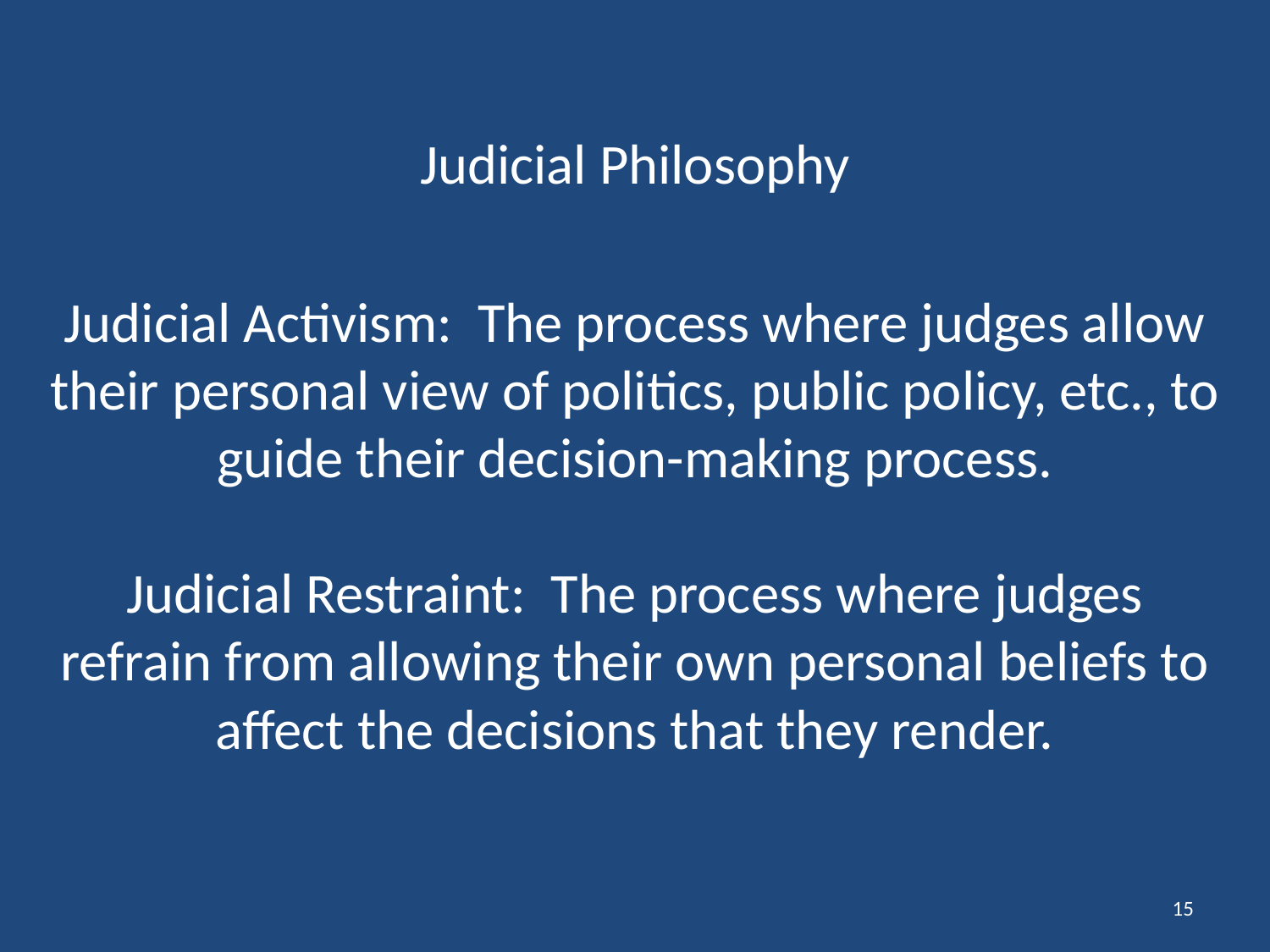

Judicial Philosophy

Judicial Activism:  The process where judges allow their personal view of politics, public policy, etc., to guide their decision-making process.
Judicial Restraint:  The process where judges refrain from allowing their own personal beliefs to affect the decisions that they render.

15